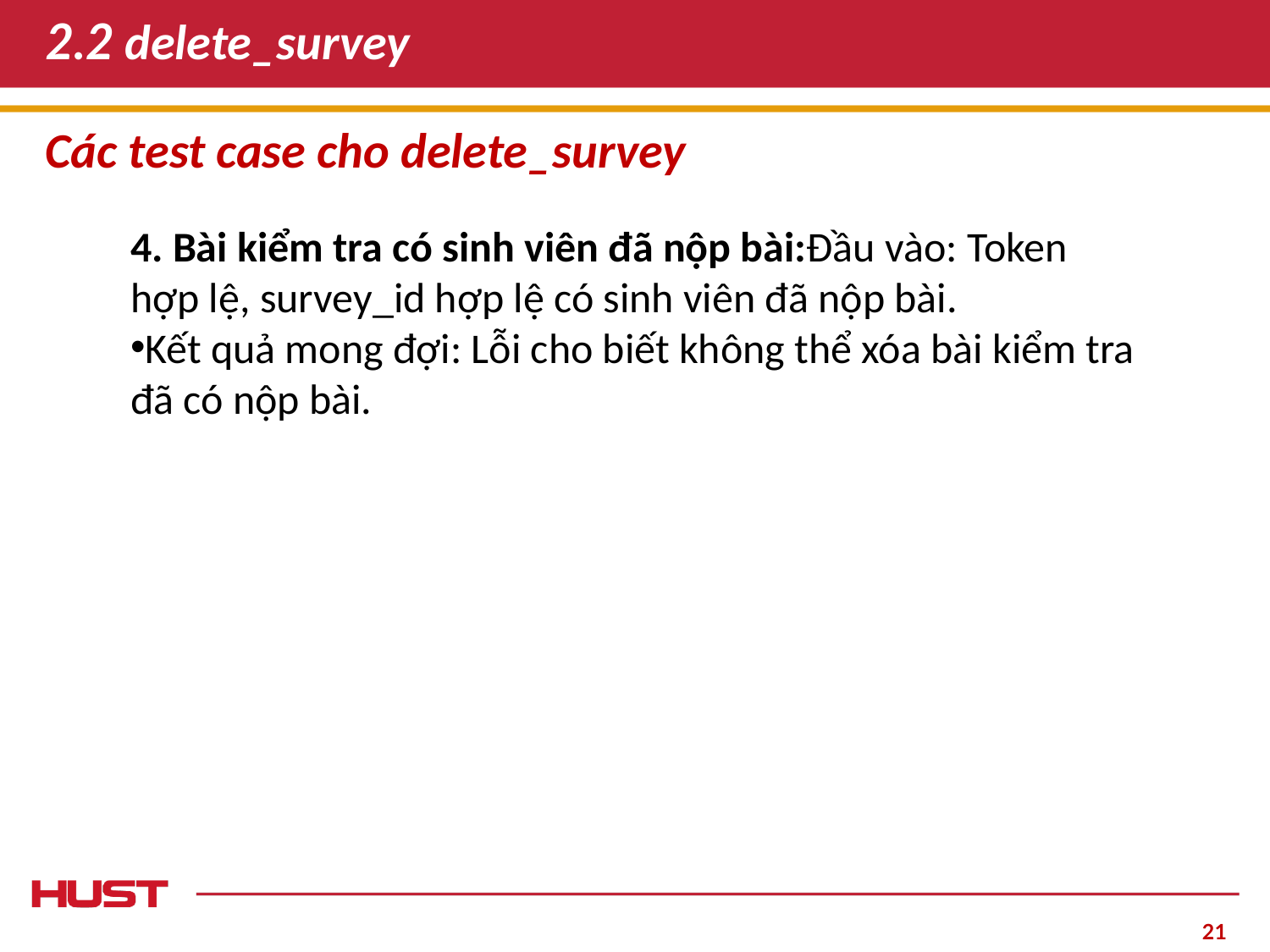

# 2.2 delete_survey
Các test case cho delete_survey

4. Bài kiểm tra có sinh viên đã nộp bài:Đầu vào: Token hợp lệ, survey_id hợp lệ có sinh viên đã nộp bài.
Kết quả mong đợi: Lỗi cho biết không thể xóa bài kiểm tra đã có nộp bài.
21